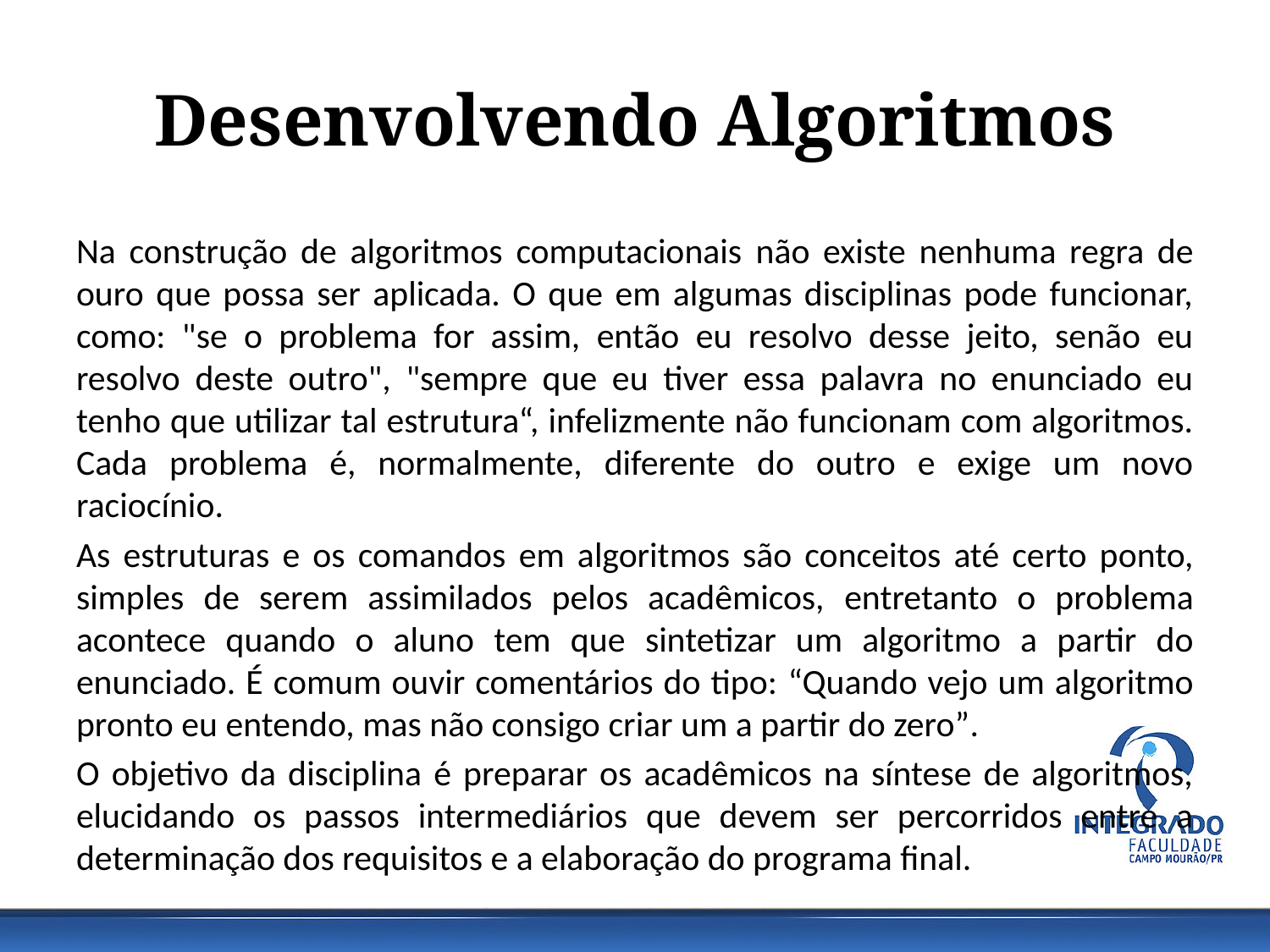

# Desenvolvendo Algoritmos
Na construção de algoritmos computacionais não existe nenhuma regra de ouro que possa ser aplicada. O que em algumas disciplinas pode funcionar, como: "se o problema for assim, então eu resolvo desse jeito, senão eu resolvo deste outro", "sempre que eu tiver essa palavra no enunciado eu tenho que utilizar tal estrutura“, infelizmente não funcionam com algoritmos. Cada problema é, normalmente, diferente do outro e exige um novo raciocínio.
As estruturas e os comandos em algoritmos são conceitos até certo ponto, simples de serem assimilados pelos acadêmicos, entretanto o problema acontece quando o aluno tem que sintetizar um algoritmo a partir do enunciado. É comum ouvir comentários do tipo: “Quando vejo um algoritmo pronto eu entendo, mas não consigo criar um a partir do zero”.
O objetivo da disciplina é preparar os acadêmicos na síntese de algoritmos, elucidando os passos intermediários que devem ser percorridos entre a determinação dos requisitos e a elaboração do programa final.